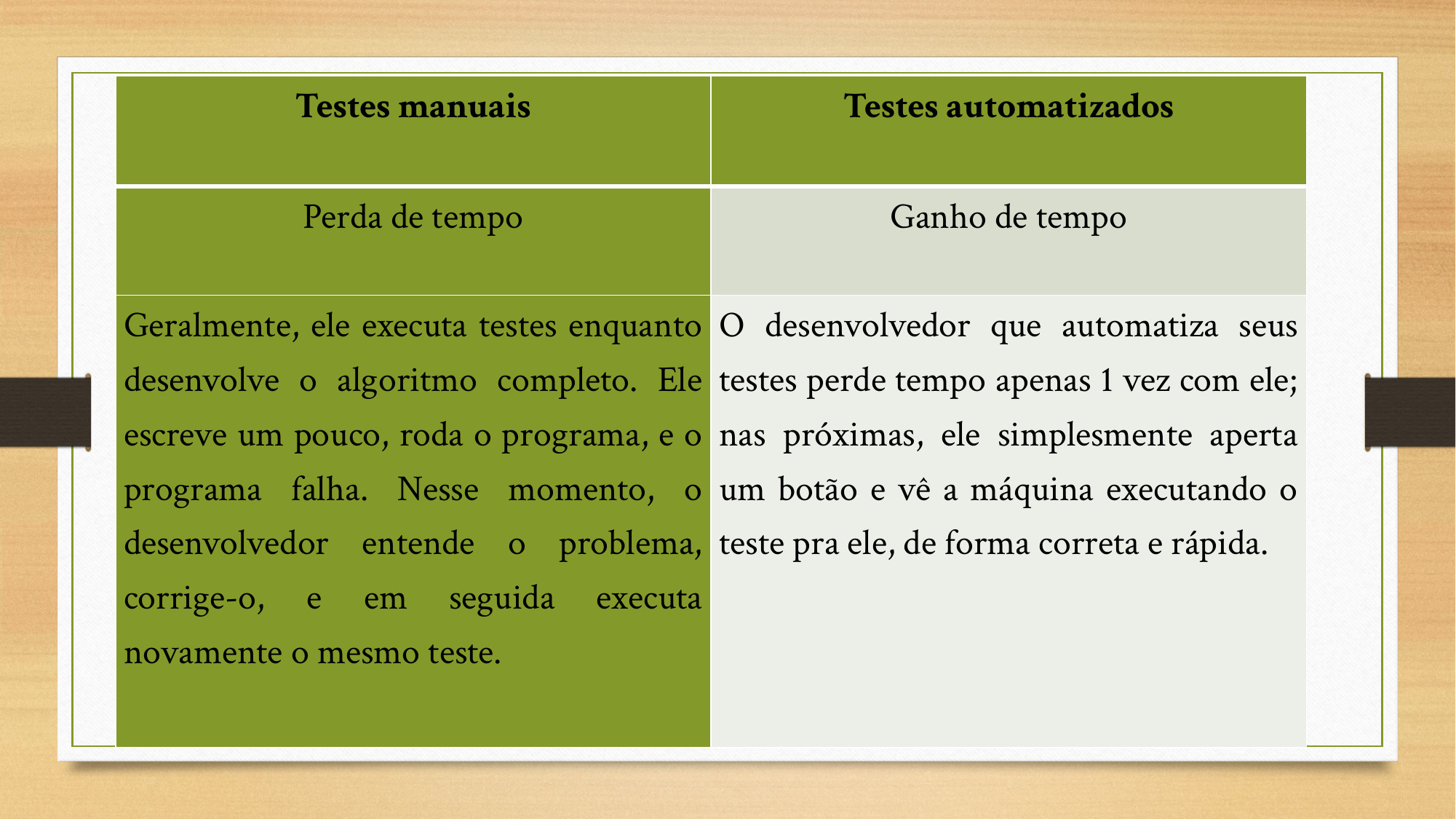

| Testes manuais | Testes automatizados |
| --- | --- |
| Perda de tempo | Ganho de tempo |
| Geralmente, ele executa testes enquanto desenvolve o algoritmo completo. Ele escreve um pouco, roda o programa, e o programa falha. Nesse momento, o desenvolvedor entende o problema, corrige-o, e em seguida executa novamente o mesmo teste. | O desenvolvedor que automatiza seus testes perde tempo apenas 1 vez com ele; nas próximas, ele simplesmente aperta um botão e vê a máquina executando o teste pra ele, de forma correta e rápida. |